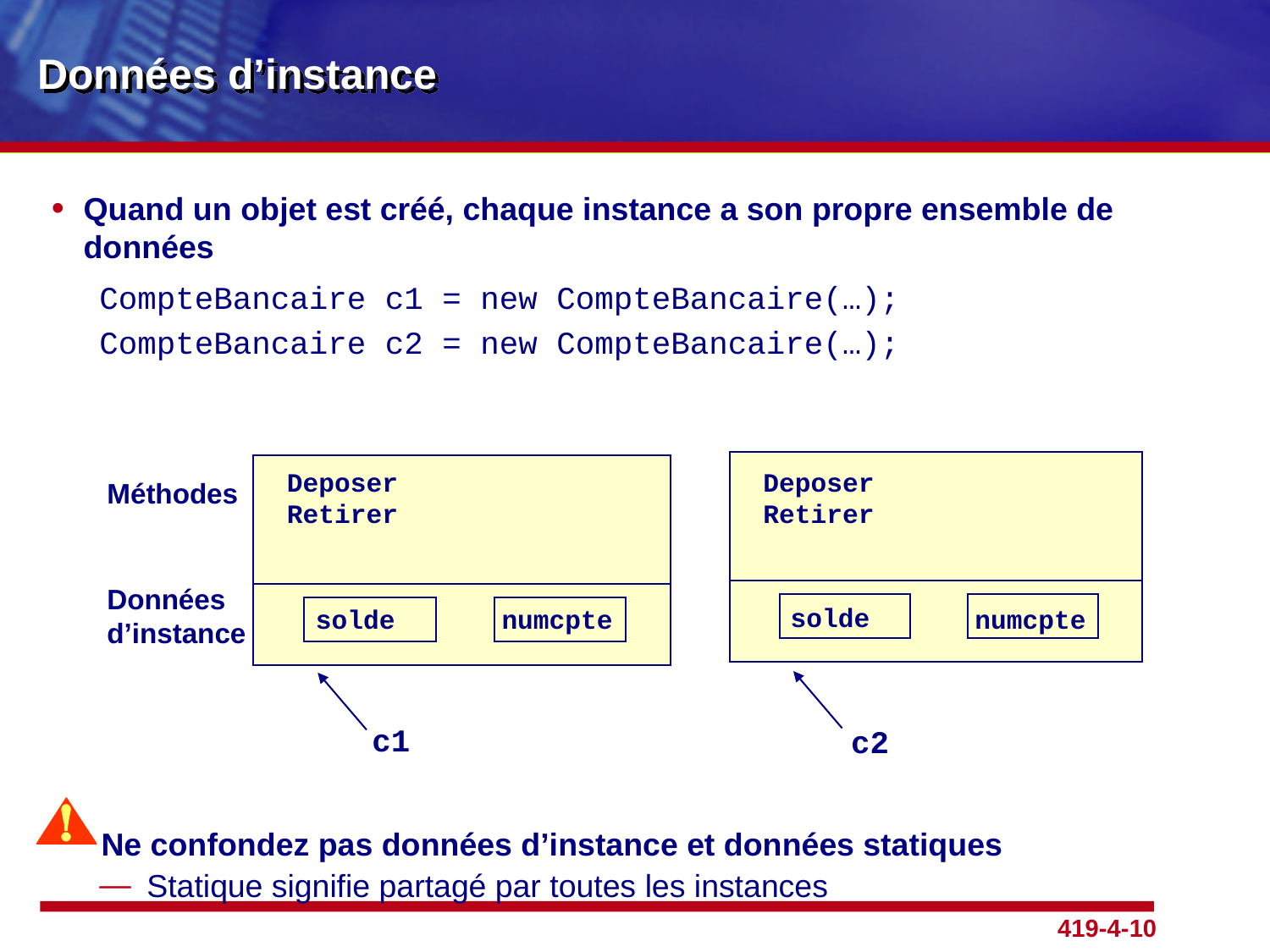

# Données d’instance
Quand un objet est créé, chaque instance a son propre ensemble de données
CompteBancaire c1 = new CompteBancaire(…);
CompteBancaire c2 = new CompteBancaire(…);

	  Ne confondez pas données d’instance et données statiques
Statique signifie partagé par toutes les instances

Deposer
Retirer

Deposer
Retirer

Méthodes
Données d’instance
solde
solde
numcpte
numcpte

c1
c2